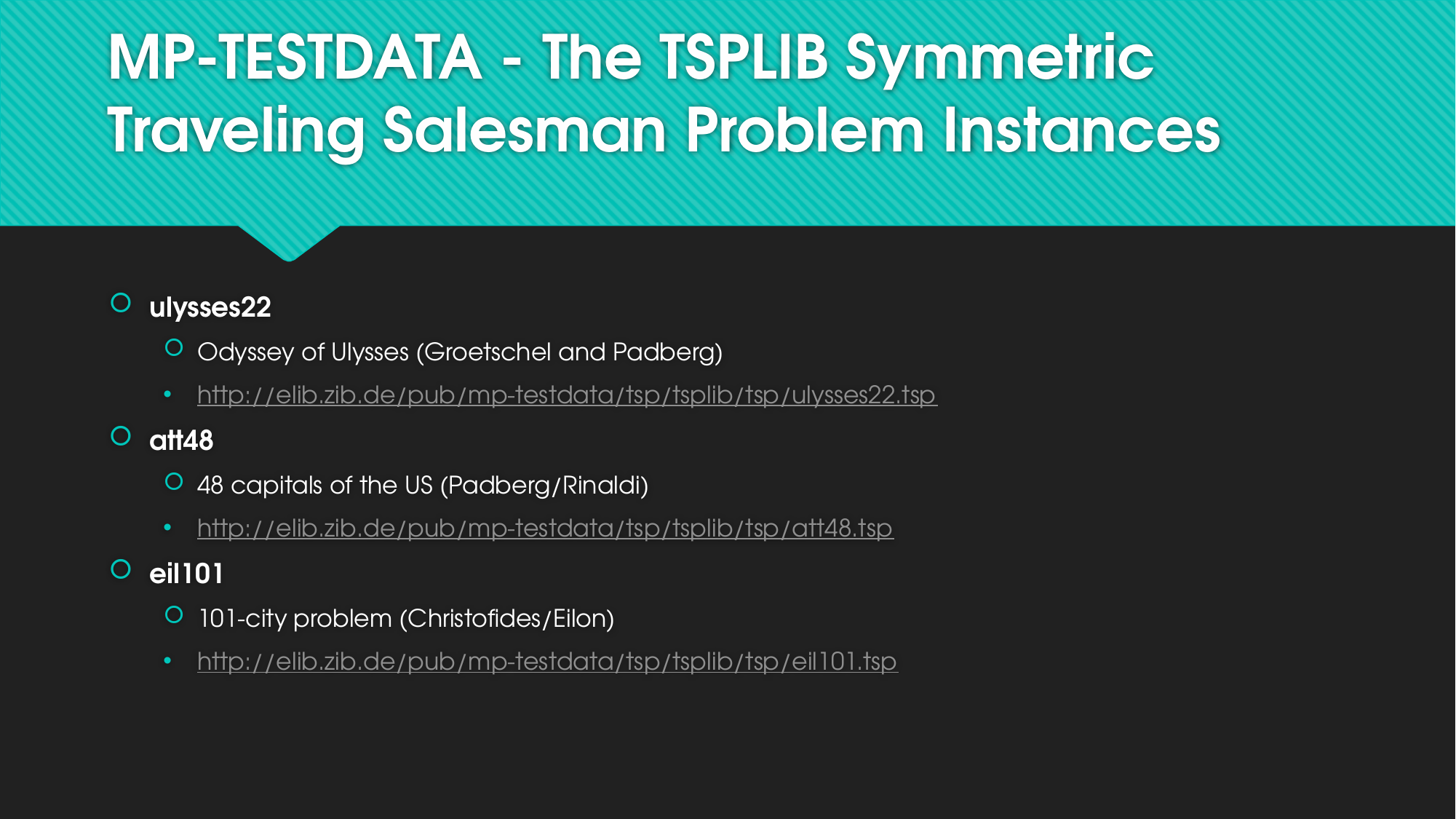

# MP-TESTDATA - The TSPLIB Symmetric Traveling Salesman Problem Instances
ulysses22
Odyssey of Ulysses (Groetschel and Padberg)
http://elib.zib.de/pub/mp-testdata/tsp/tsplib/tsp/ulysses22.tsp
att48
48 capitals of the US (Padberg/Rinaldi)
http://elib.zib.de/pub/mp-testdata/tsp/tsplib/tsp/att48.tsp
eil101
101-city problem (Christofides/Eilon)
http://elib.zib.de/pub/mp-testdata/tsp/tsplib/tsp/eil101.tsp